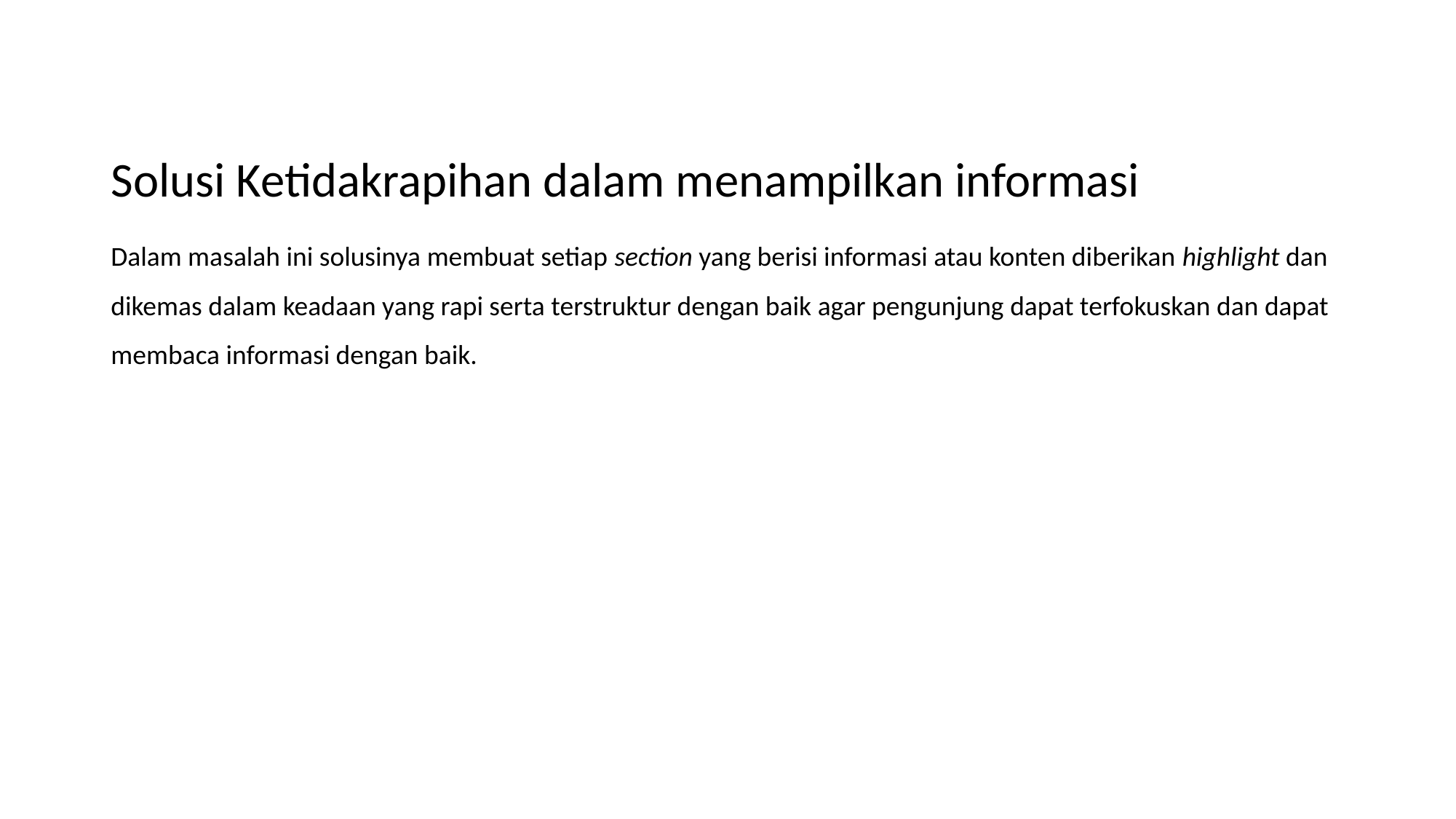

Solusi Ketidakrapihan dalam menampilkan informasi
Dalam masalah ini solusinya membuat setiap section yang berisi informasi atau konten diberikan highlight dan dikemas dalam keadaan yang rapi serta terstruktur dengan baik agar pengunjung dapat terfokuskan dan dapat membaca informasi dengan baik.